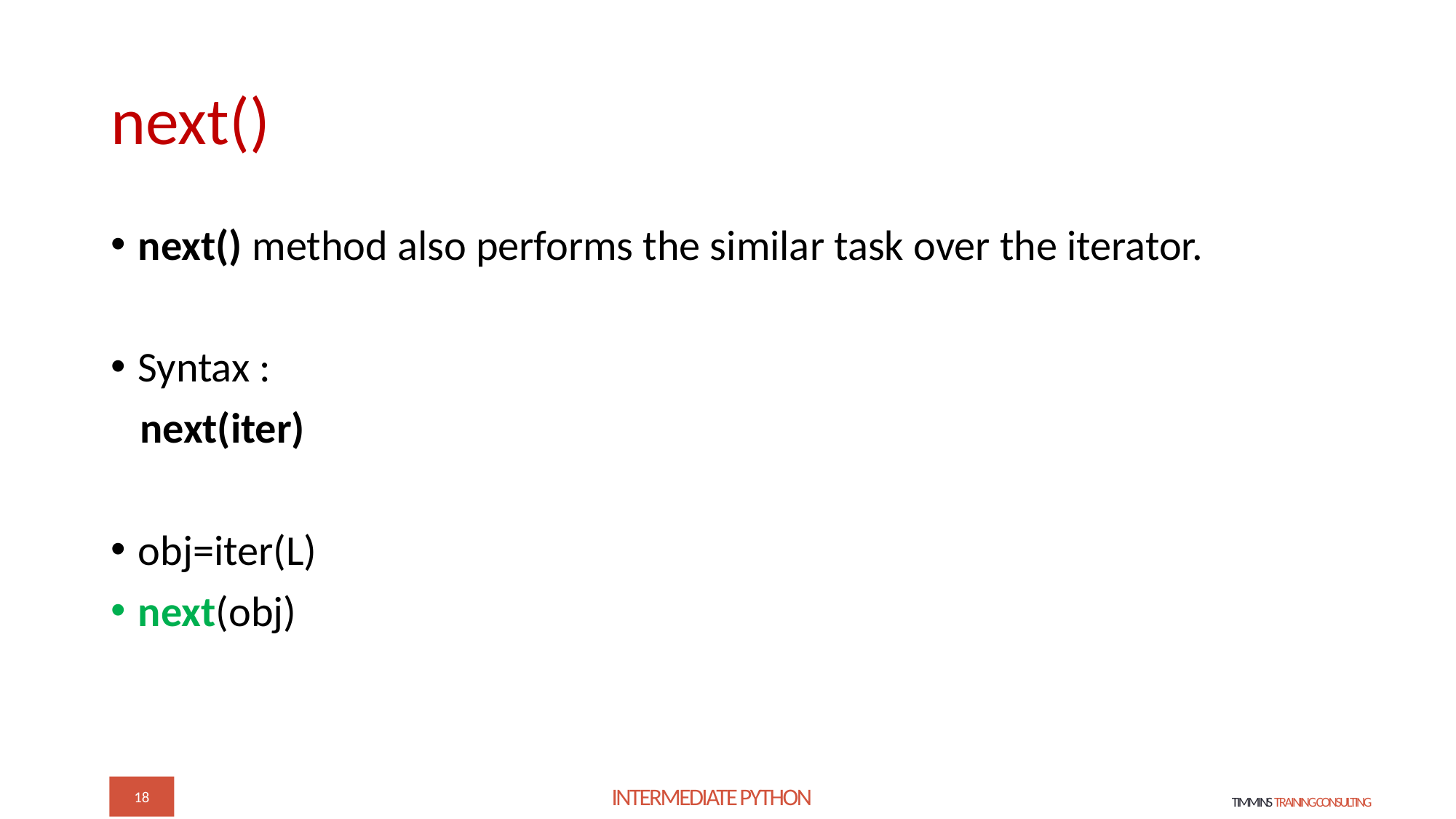

# next()
next() method also performs the similar task over the iterator.

Syntax :
   next(iter)

obj=iter(L)
next(obj)